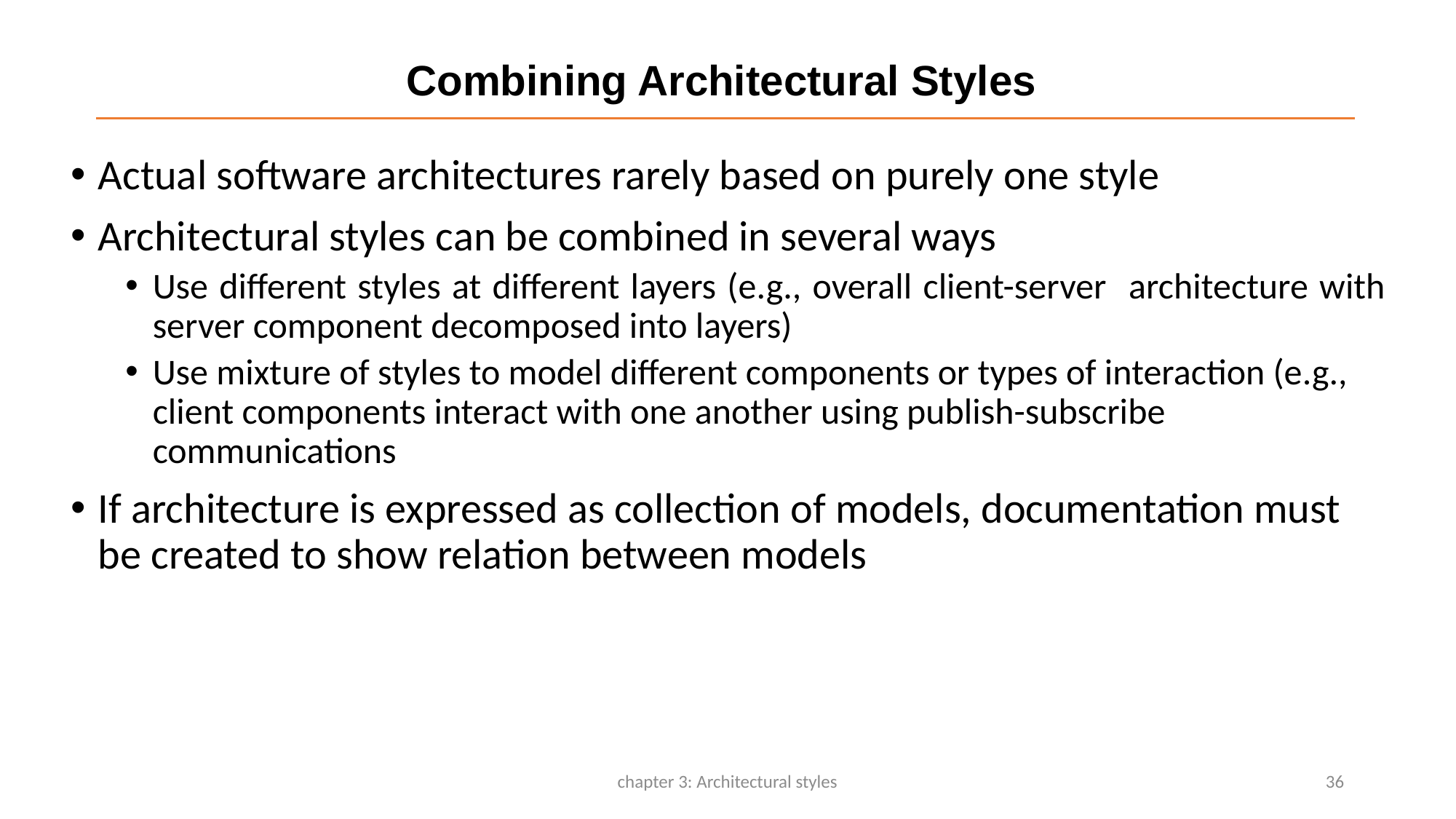

# Combining Architectural Styles
Actual software architectures rarely based on purely one style
Architectural styles can be combined in several ways
Use different styles at different layers (e.g., overall client-server  architecture with server component decomposed into layers)
Use mixture of styles to model different components or types of interaction (e.g., client components interact with one another using publish-subscribe communications
If architecture is expressed as collection of models, documentation must be created to show relation between models

chapter 3: Architectural styles
36